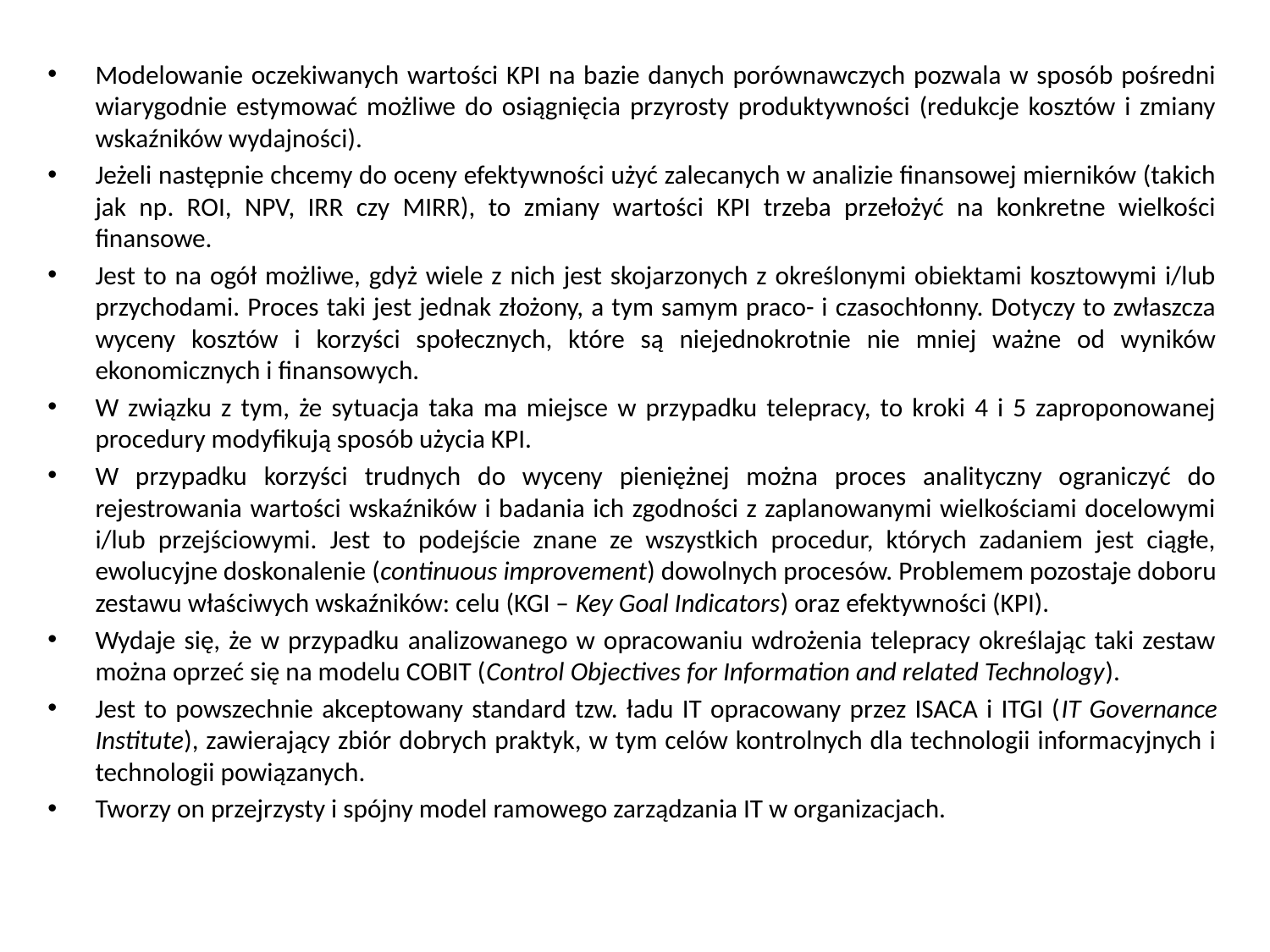

Modelowanie oczekiwanych wartości KPI na bazie danych porównawczych pozwala w sposób pośredni wiarygodnie estymować możliwe do osiągnięcia przyrosty produktywności (redukcje kosztów i zmiany wskaźników wydajności).
Jeżeli następnie chcemy do oceny efektywności użyć zalecanych w analizie finansowej mierników (takich jak np. ROI, NPV, IRR czy MIRR), to zmiany wartości KPI trzeba przełożyć na konkretne wielkości finansowe.
Jest to na ogół możliwe, gdyż wiele z nich jest skojarzonych z określonymi obiektami kosztowymi i/lub przychodami. Proces taki jest jednak złożony, a tym samym praco- i czasochłonny. Dotyczy to zwłaszcza wyceny kosztów i korzyści społecznych, które są niejednokrotnie nie mniej ważne od wyników ekonomicznych i finansowych.
W związku z tym, że sytuacja taka ma miejsce w przypadku telepracy, to kroki 4 i 5 zaproponowanej procedury modyfikują sposób użycia KPI.
W przypadku korzyści trudnych do wyceny pieniężnej można proces analityczny ograniczyć do rejestrowania wartości wskaźników i badania ich zgodności z zaplanowanymi wielkościami docelowymi i/lub przejściowymi. Jest to podejście znane ze wszystkich procedur, których zadaniem jest ciągłe, ewolucyjne doskonalenie (continuous improvement) dowolnych procesów. Problemem pozostaje doboru zestawu właściwych wskaźników: celu (KGI – Key Goal Indicators) oraz efektywności (KPI).
Wydaje się, że w przypadku analizowanego w opracowaniu wdrożenia telepracy określając taki zestaw można oprzeć się na modelu COBIT (Control Objectives for Information and related Technology).
Jest to powszechnie akceptowany standard tzw. ładu IT opracowany przez ISACA i ITGI (IT Governance Institute), zawierający zbiór dobrych praktyk, w tym celów kontrolnych dla technologii informacyjnych i technologii powiązanych.
Tworzy on przejrzysty i spójny model ramowego zarządzania IT w organizacjach.